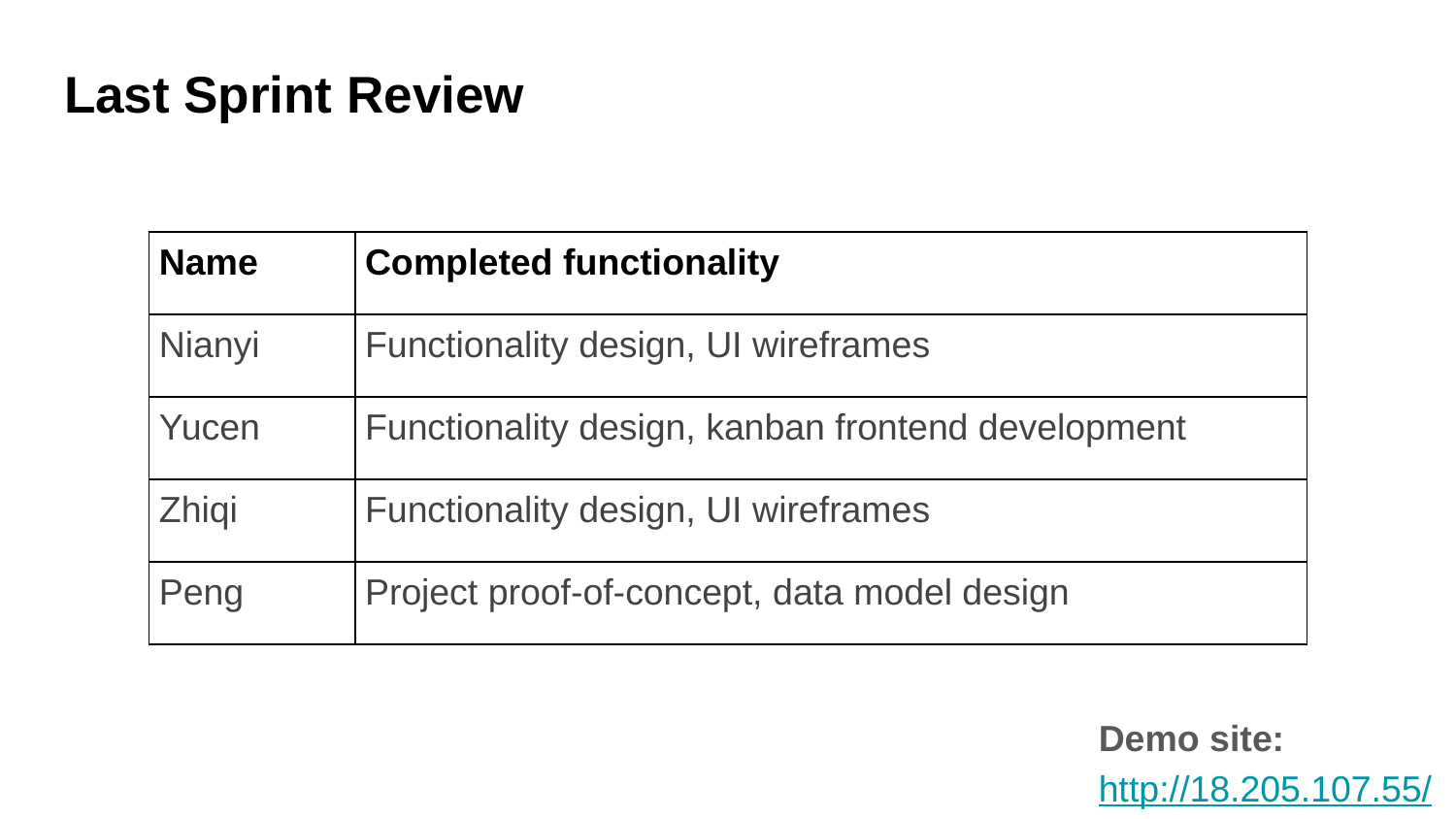

# Last Sprint Review
| Name | Completed functionality |
| --- | --- |
| Nianyi | Functionality design, UI wireframes |
| Yucen | Functionality design, kanban frontend development |
| Zhiqi | Functionality design, UI wireframes |
| Peng | Project proof-of-concept, data model design |
Demo site: http://18.205.107.55/